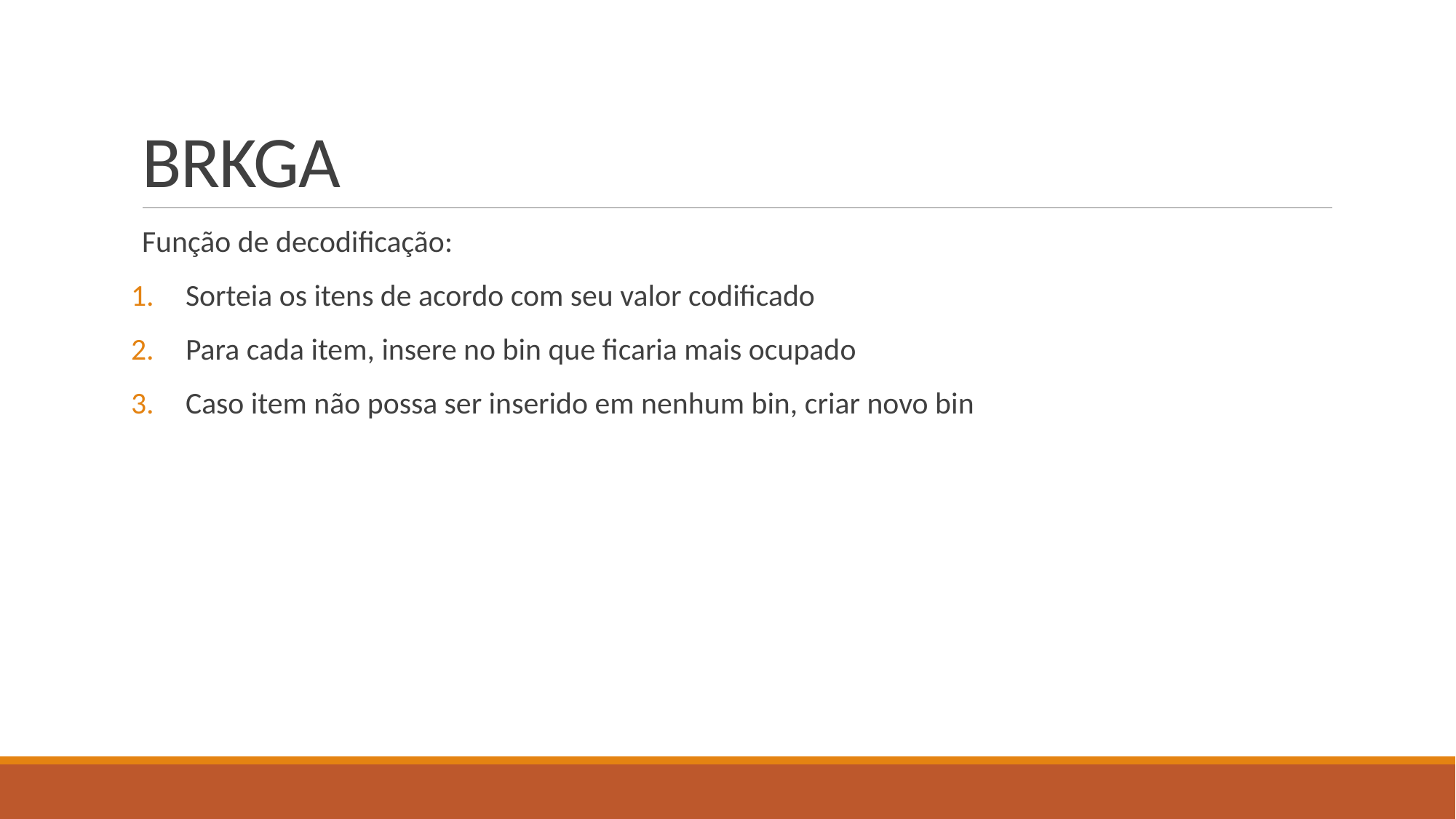

# BRKGA
Função de decodificação:
Sorteia os itens de acordo com seu valor codificado
Para cada item, insere no bin que ficaria mais ocupado
Caso item não possa ser inserido em nenhum bin, criar novo bin